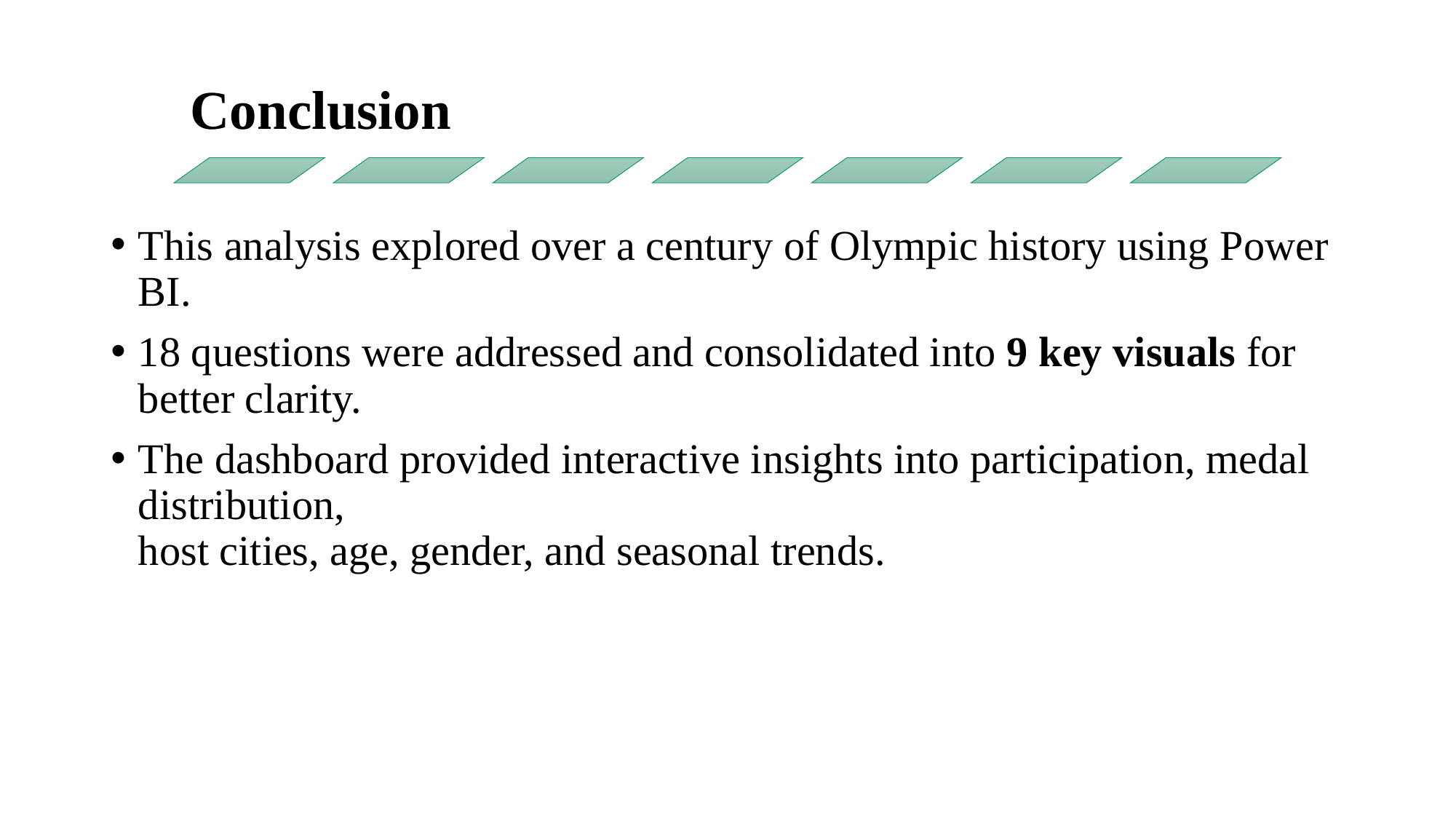

Conclusion
This analysis explored over a century of Olympic history using Power BI.
18 questions were addressed and consolidated into 9 key visuals for better clarity.
The dashboard provided interactive insights into participation, medal distribution,
host cities, age, gender, and seasonal trends.